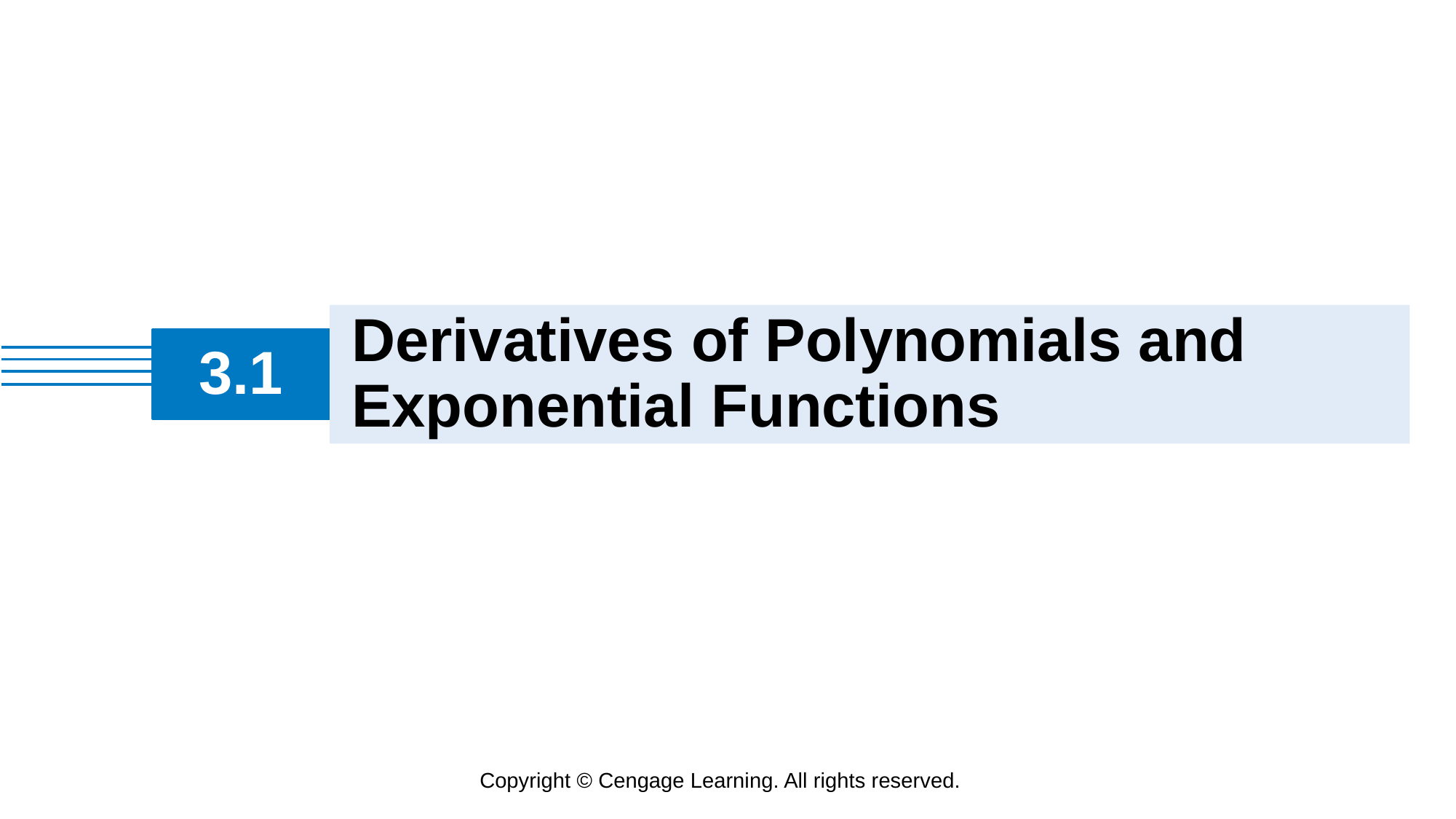

Derivatives of Polynomials and Exponential Functions
# 3.1
Copyright © Cengage Learning. All rights reserved.